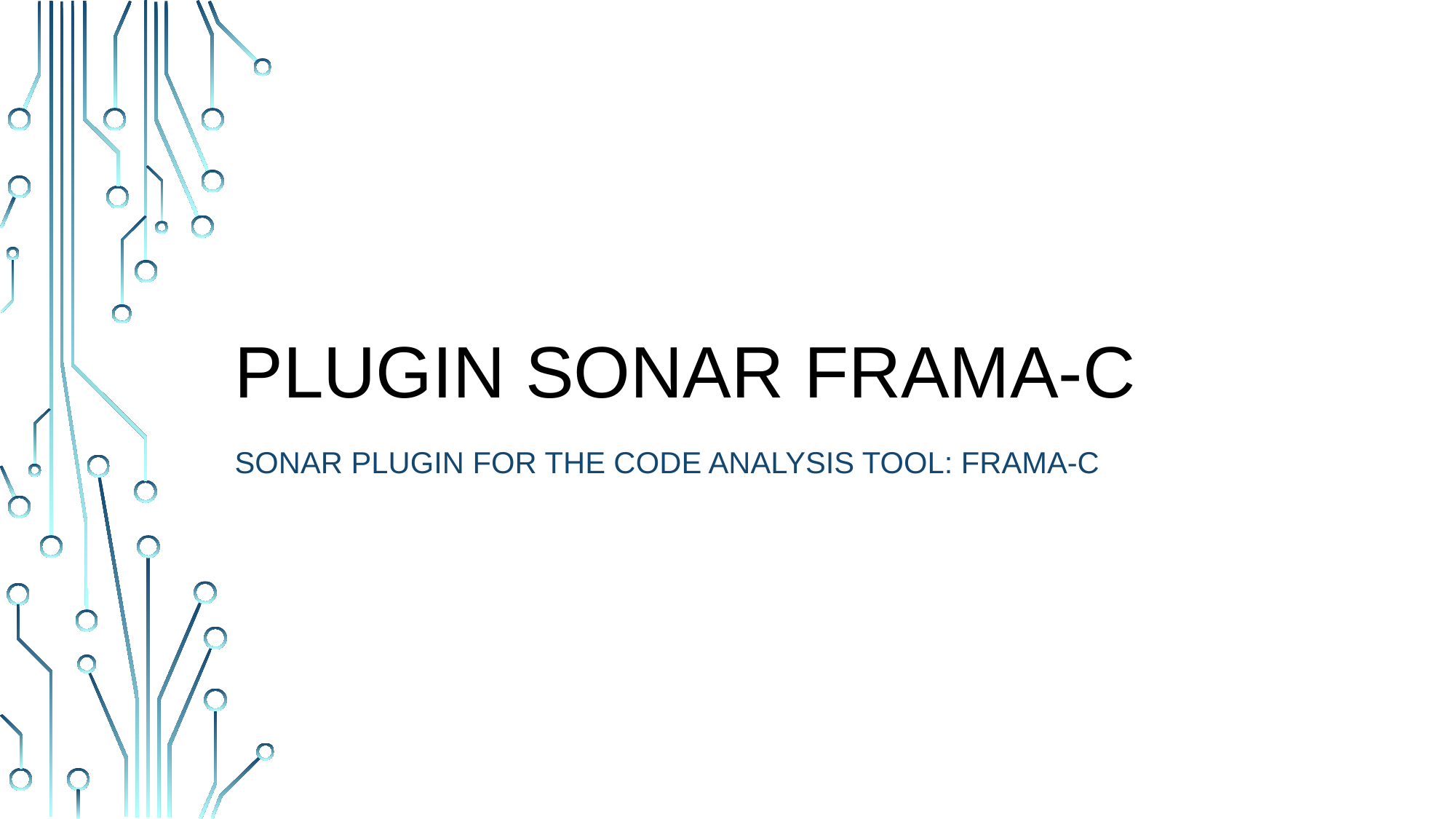

# Plugin Sonar Frama-C
Sonar Plugin for the code analysis tool: Frama-C